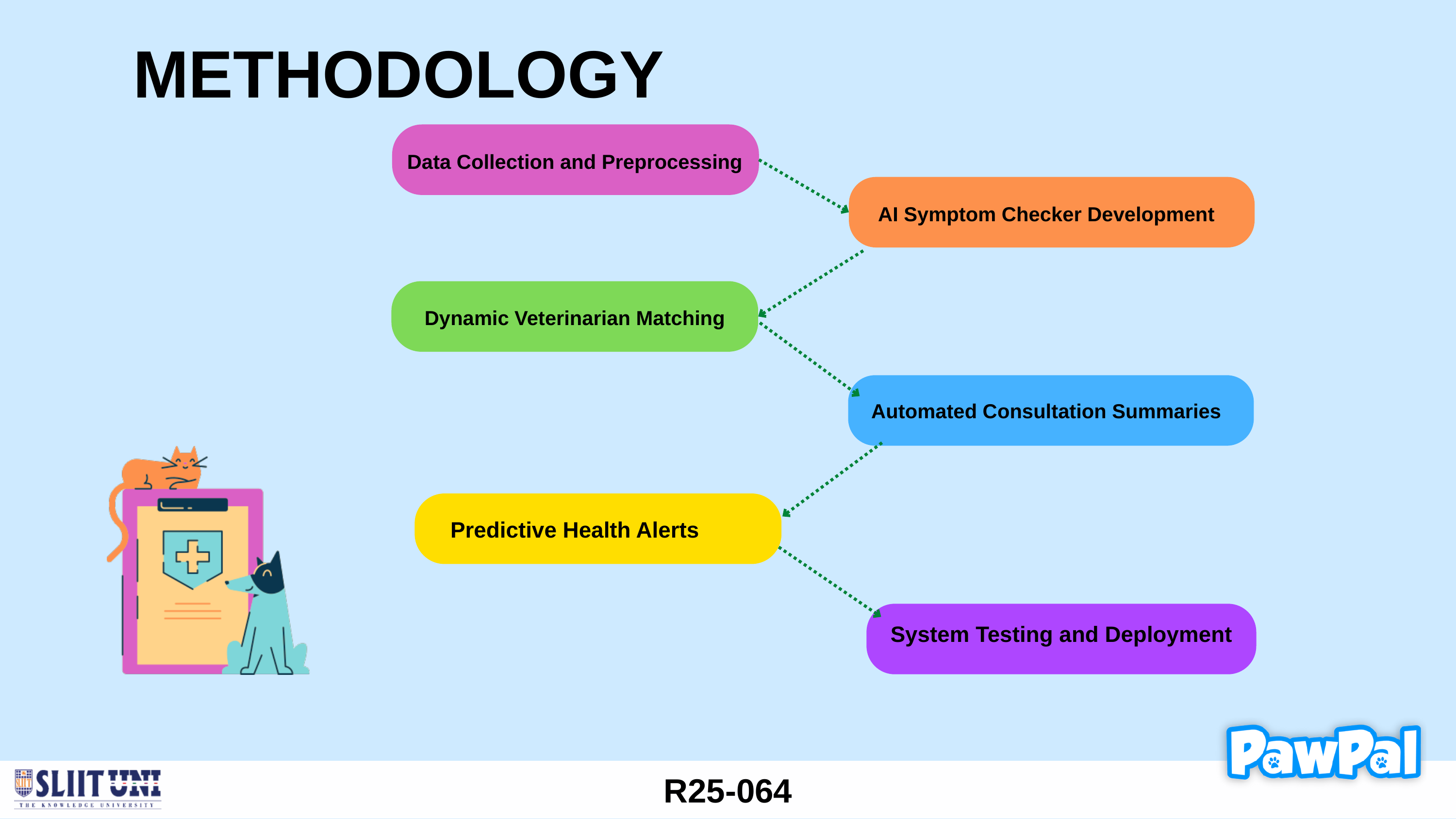

METHODOLOGY

Data Collection and Preprocessing

AI Symptom Checker Development

Dynamic Veterinarian Matching

Automated Consultation Summaries

Predictive Health Alerts

System Testing and Deployment

R25-064